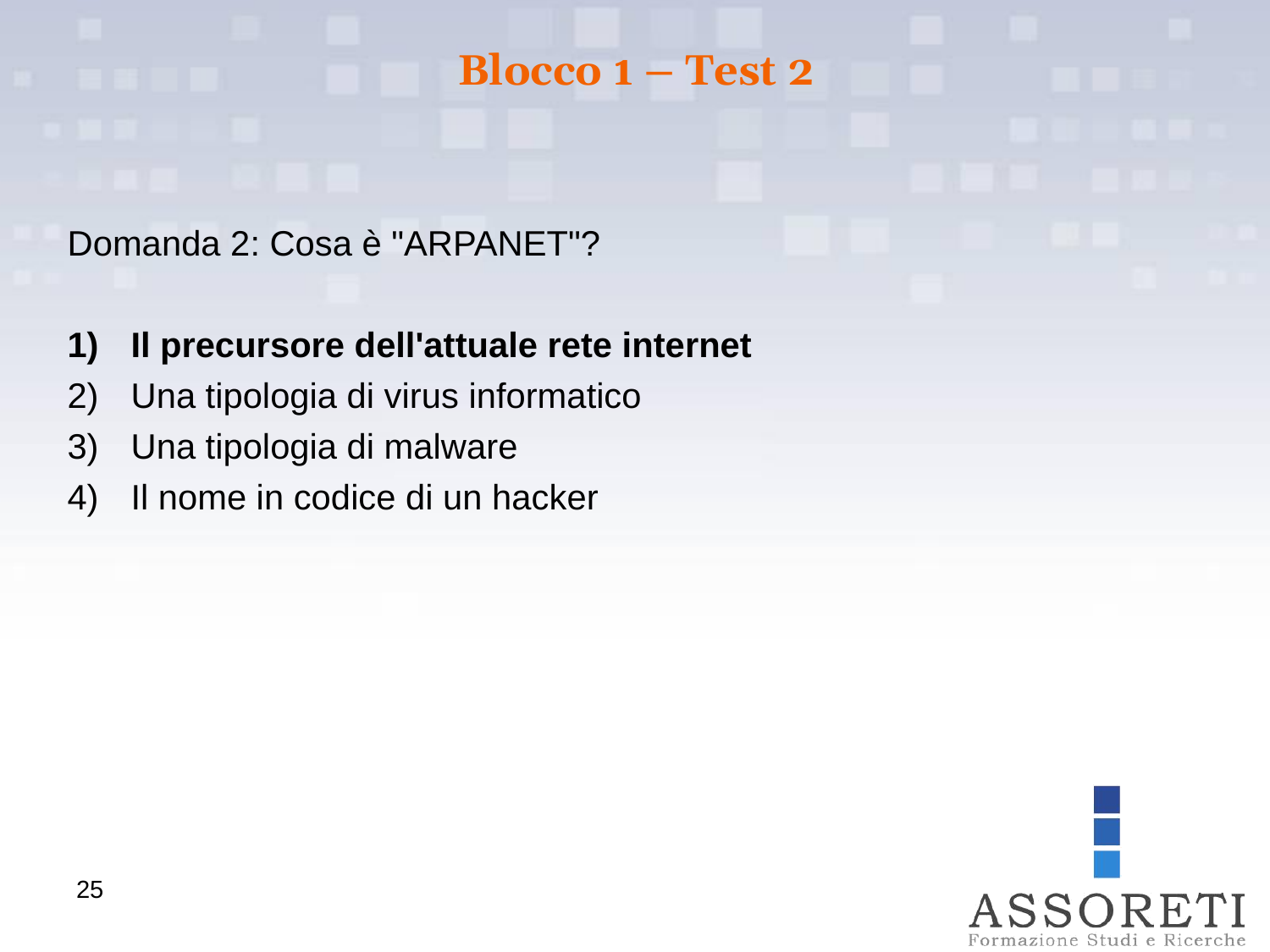

Blocco 1 – Test 2
Domanda 2: Cosa è "ARPANET"?

Il precursore dell'attuale rete internet
Una tipologia di virus informatico
Una tipologia di malware
Il nome in codice di un hacker

25